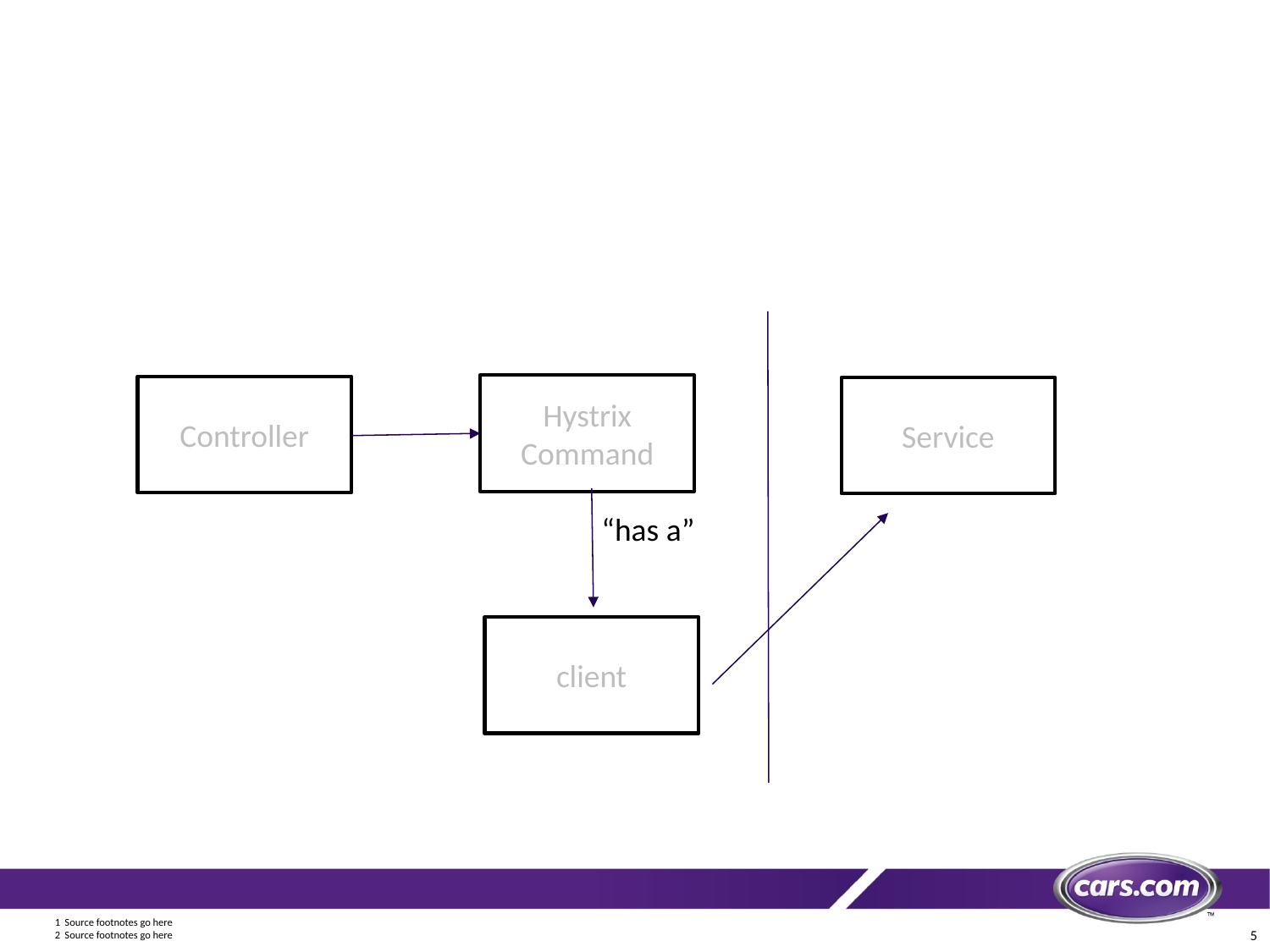

#

Hystrix
Command
Controller
Service
“has a”
client